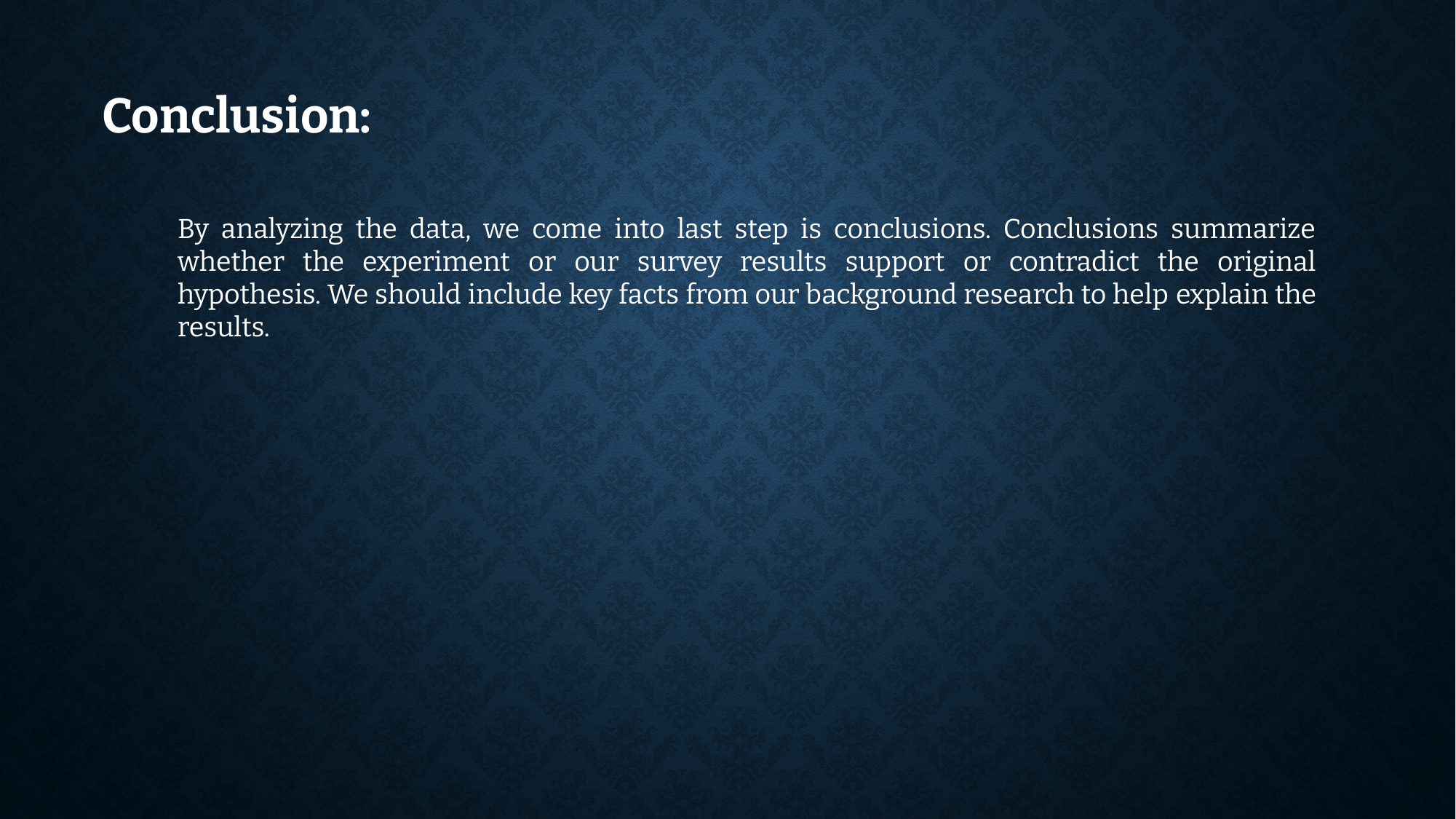

Conclusion:
By analyzing the data, we come into last step is conclusions. Conclusions summarize whether the experiment or our survey results support or contradict the original hypothesis. We should include key facts from our background research to help explain the results.